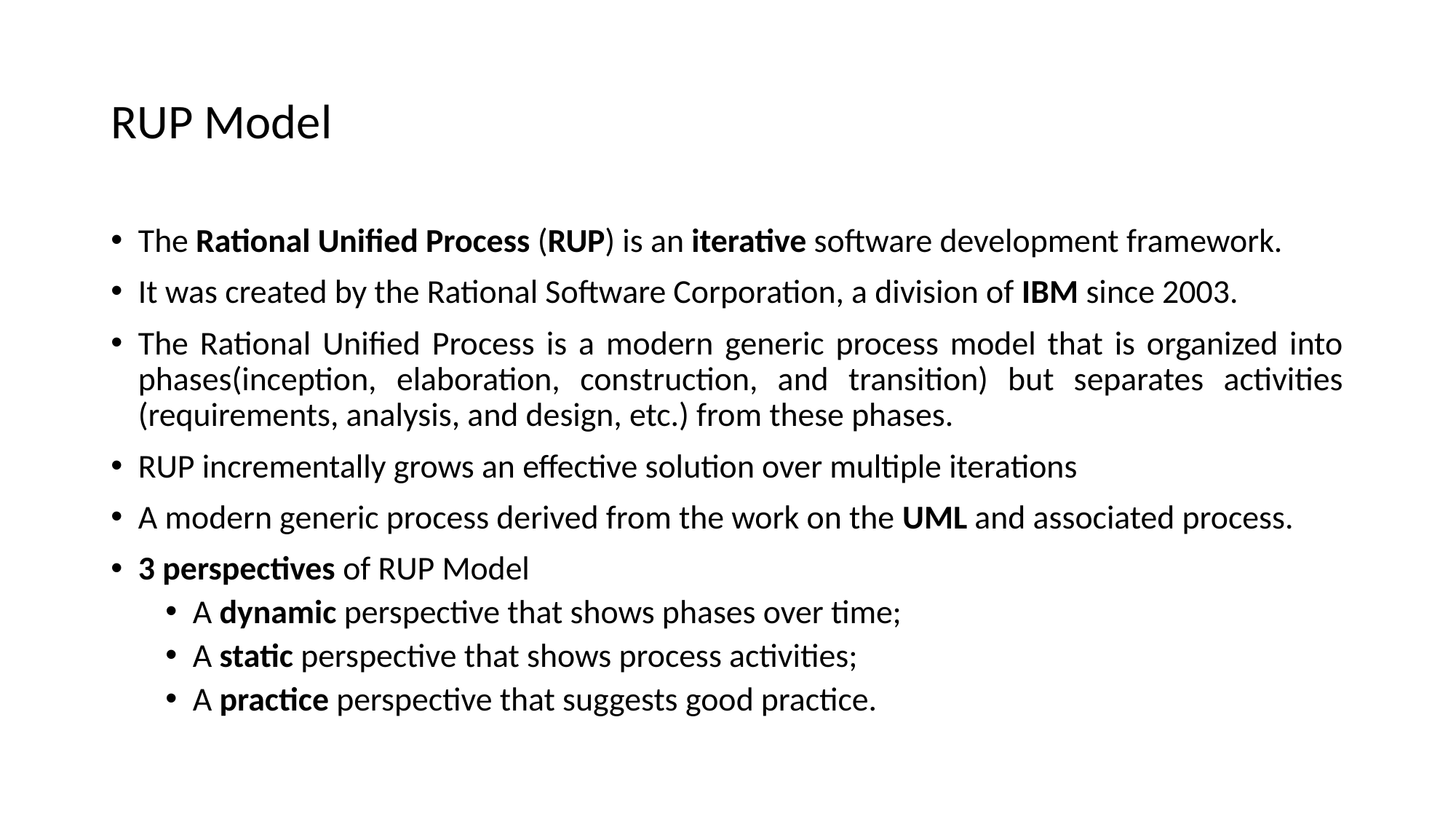

# RUP Model
The Rational Unified Process (RUP) is an iterative software development framework.
It was created by the Rational Software Corporation, a division of IBM since 2003.
The Rational Unified Process is a modern generic process model that is organized into phases(inception, elaboration, construction, and transition) but separates activities (requirements, analysis, and design, etc.) from these phases.
RUP incrementally grows an effective solution over multiple iterations
A modern generic process derived from the work on the UML and associated process.
3 perspectives of RUP Model
A dynamic perspective that shows phases over time;
A static perspective that shows process activities;
A practice perspective that suggests good practice.